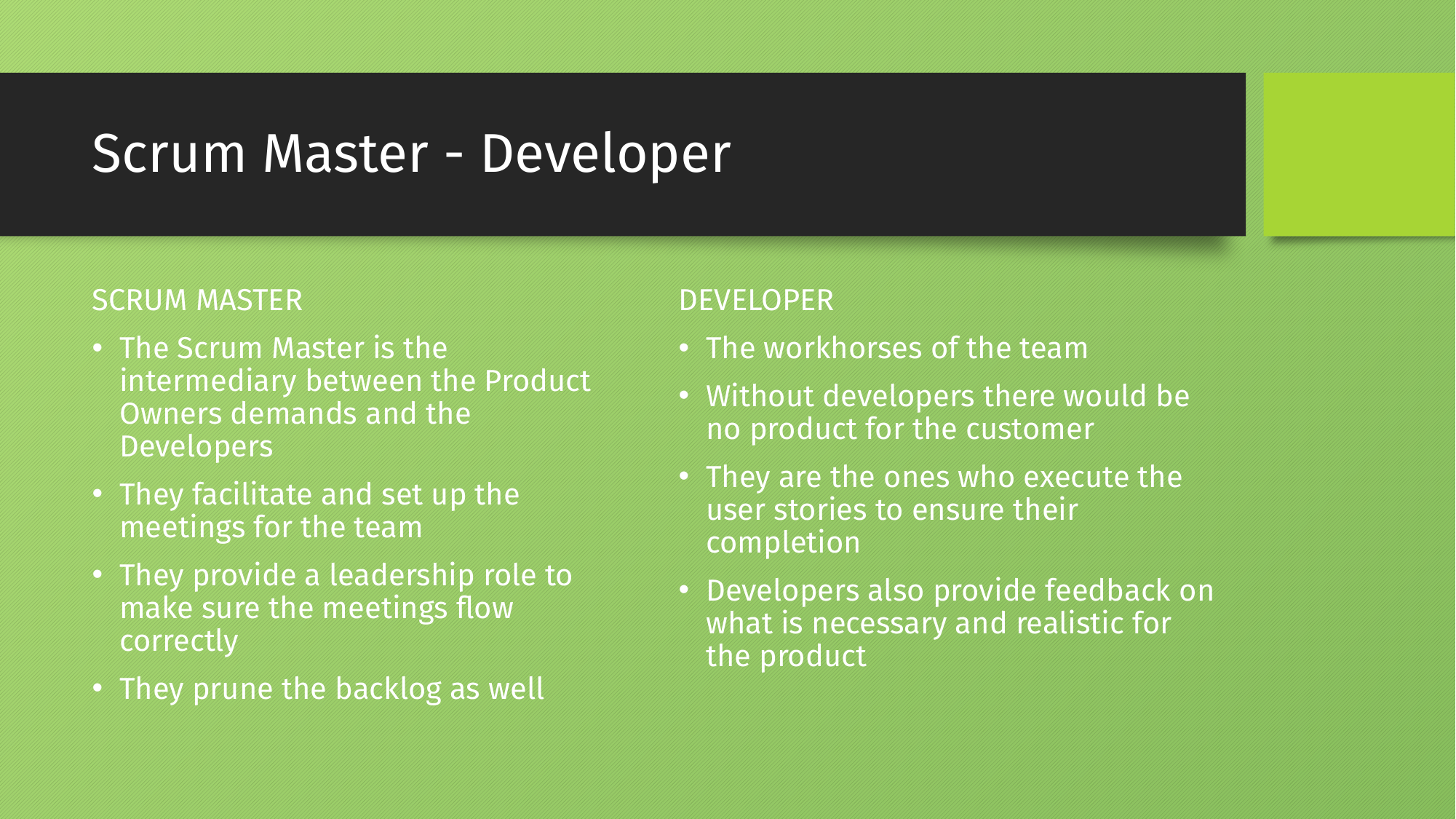

# Scrum Master - Developer
SCRUM MASTER
The Scrum Master is the intermediary between the Product Owners demands and the Developers
They facilitate and set up the meetings for the team
They provide a leadership role to make sure the meetings flow correctly
They prune the backlog as well
DEVELOPER
The workhorses of the team
Without developers there would be no product for the customer
They are the ones who execute the user stories to ensure their completion
Developers also provide feedback on what is necessary and realistic for the product